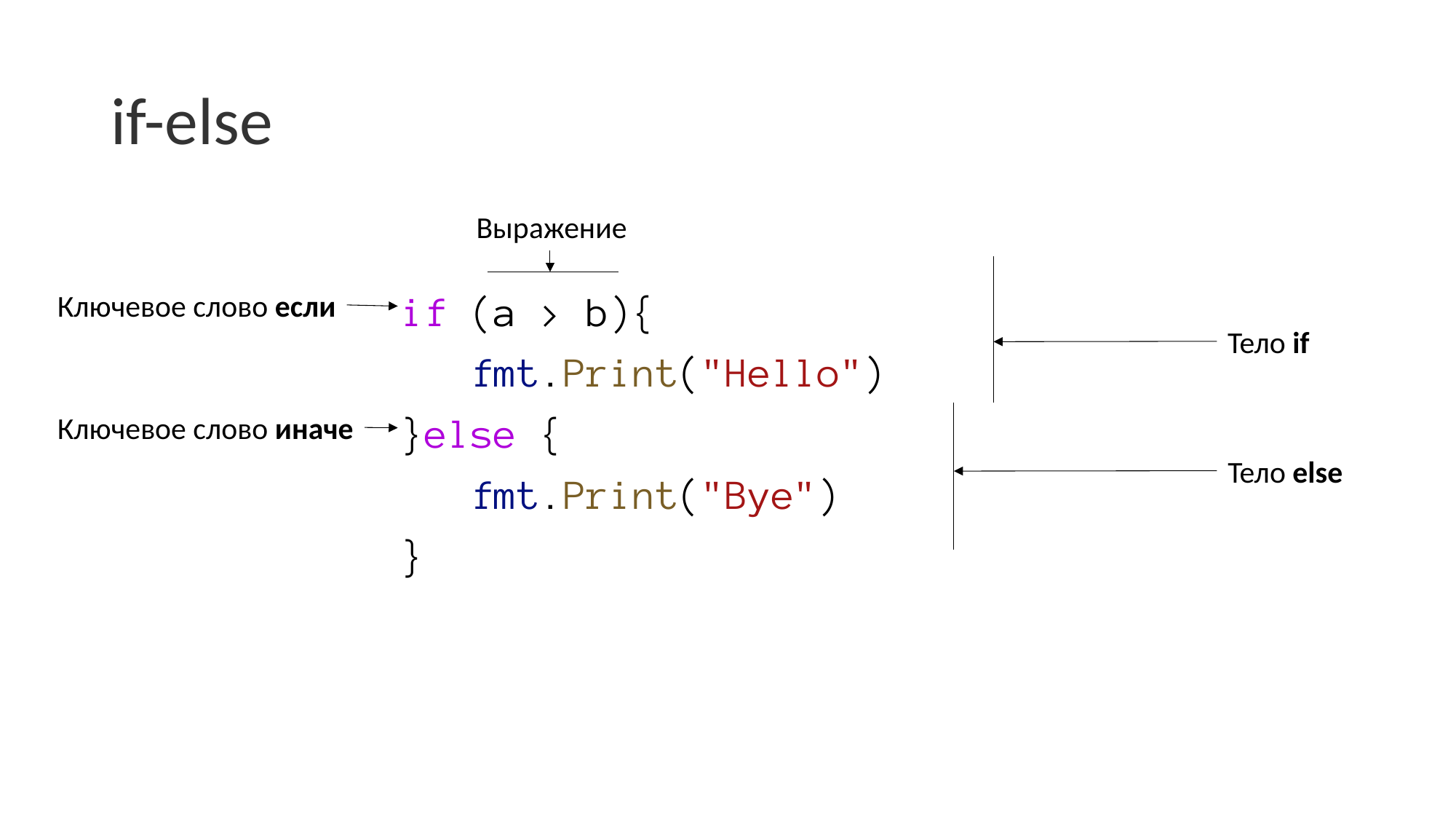

# if-else
Выражение

if (a > b){
   fmt.Print("Hello")
}else {
   fmt.Print("Bye")
}
Ключевое слово если
Тело if
Ключевое слово иначе
Тело else